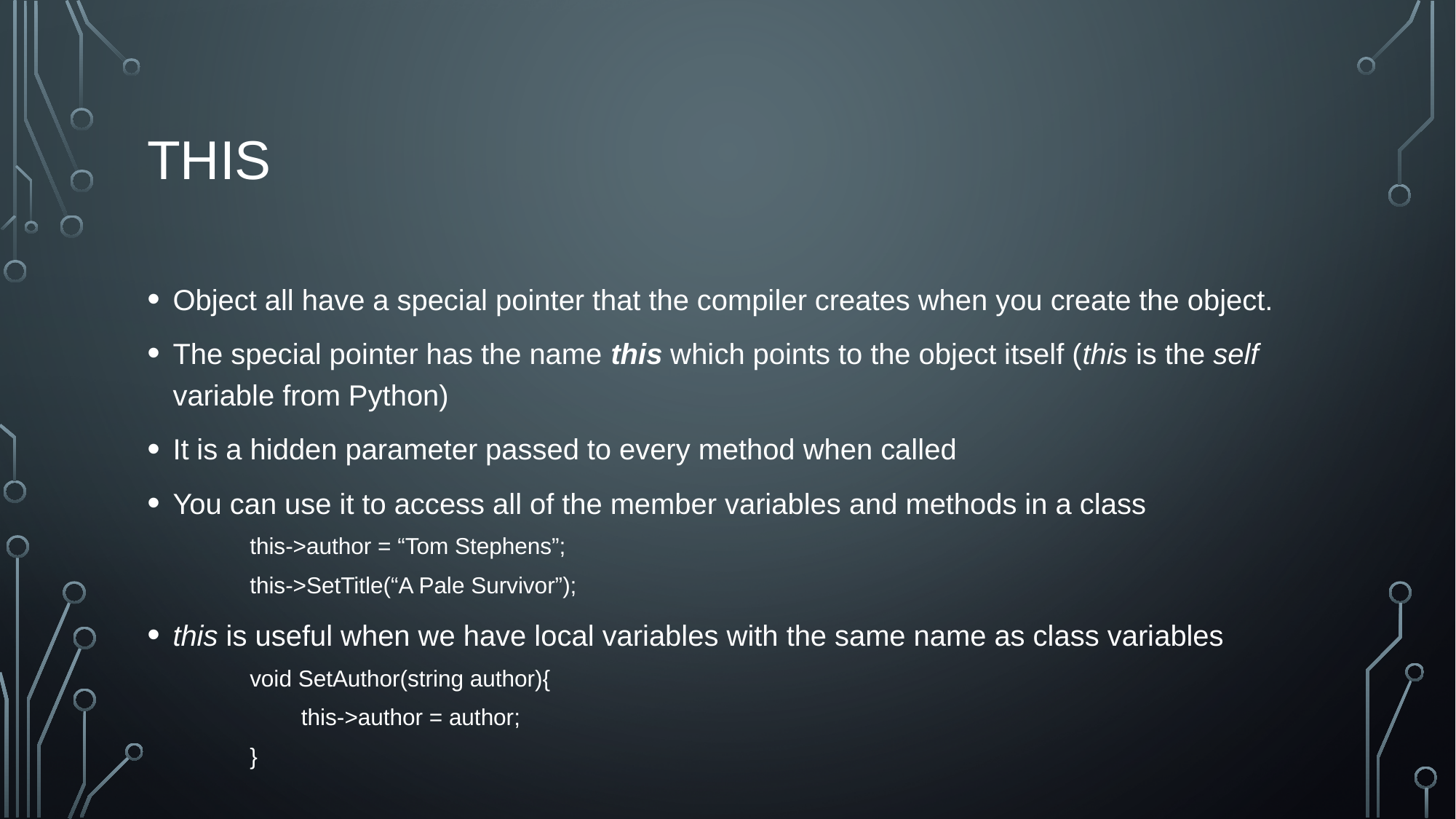

# This
Object all have a special pointer that the compiler creates when you create the object.
The special pointer has the name this which points to the object itself (this is the self variable from Python)
It is a hidden parameter passed to every method when called
You can use it to access all of the member variables and methods in a class
this->author = “Tom Stephens”;
this->SetTitle(“A Pale Survivor”);
this is useful when we have local variables with the same name as class variables
void SetAuthor(string author){
this->author = author;
}